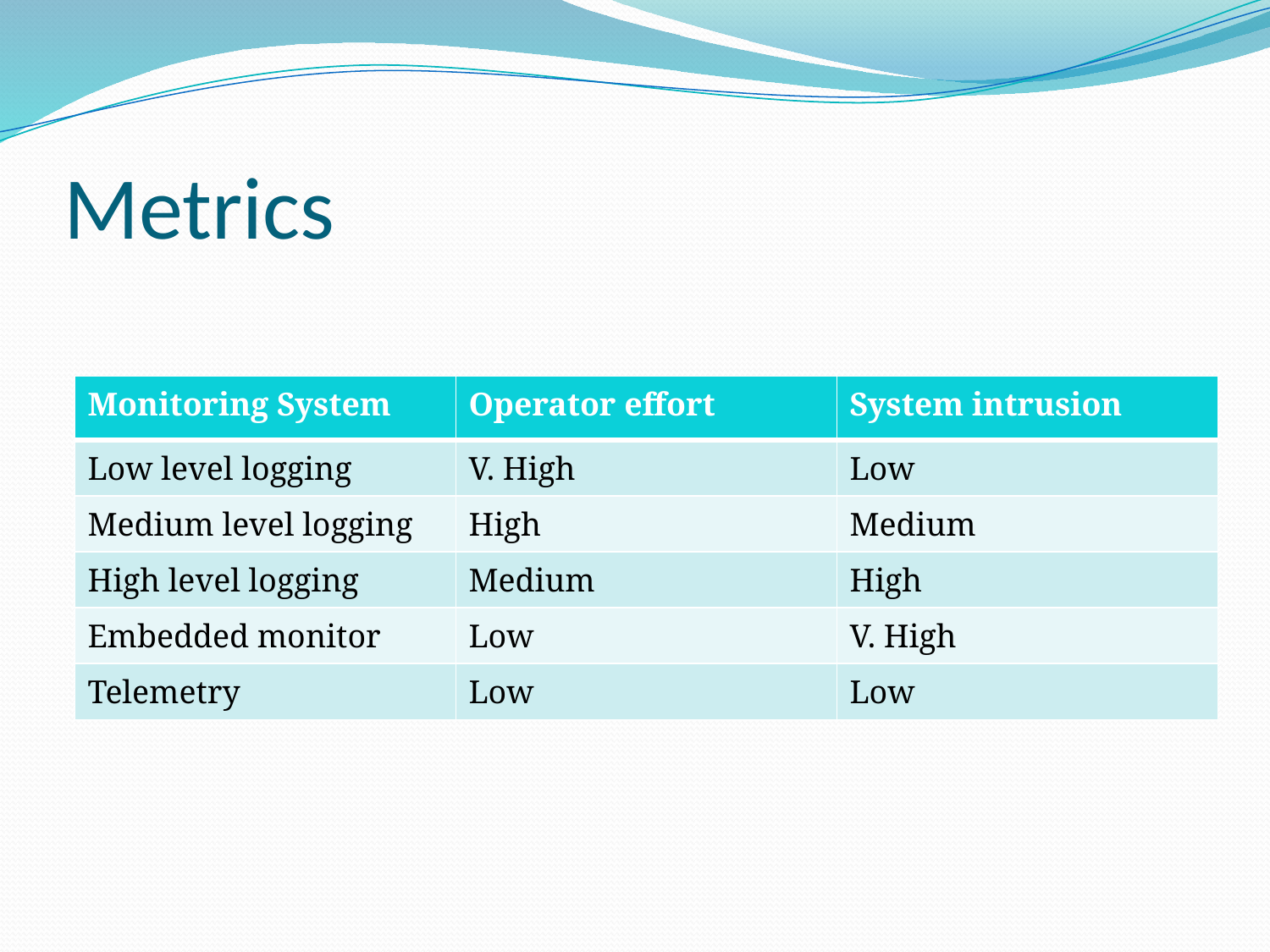

# Metrics
| Monitoring System | Operator effort | System intrusion |
| --- | --- | --- |
| Low level logging | V. High | Low |
| Medium level logging | High | Medium |
| High level logging | Medium | High |
| Embedded monitor | Low | V. High |
| Telemetry | Low | Low |